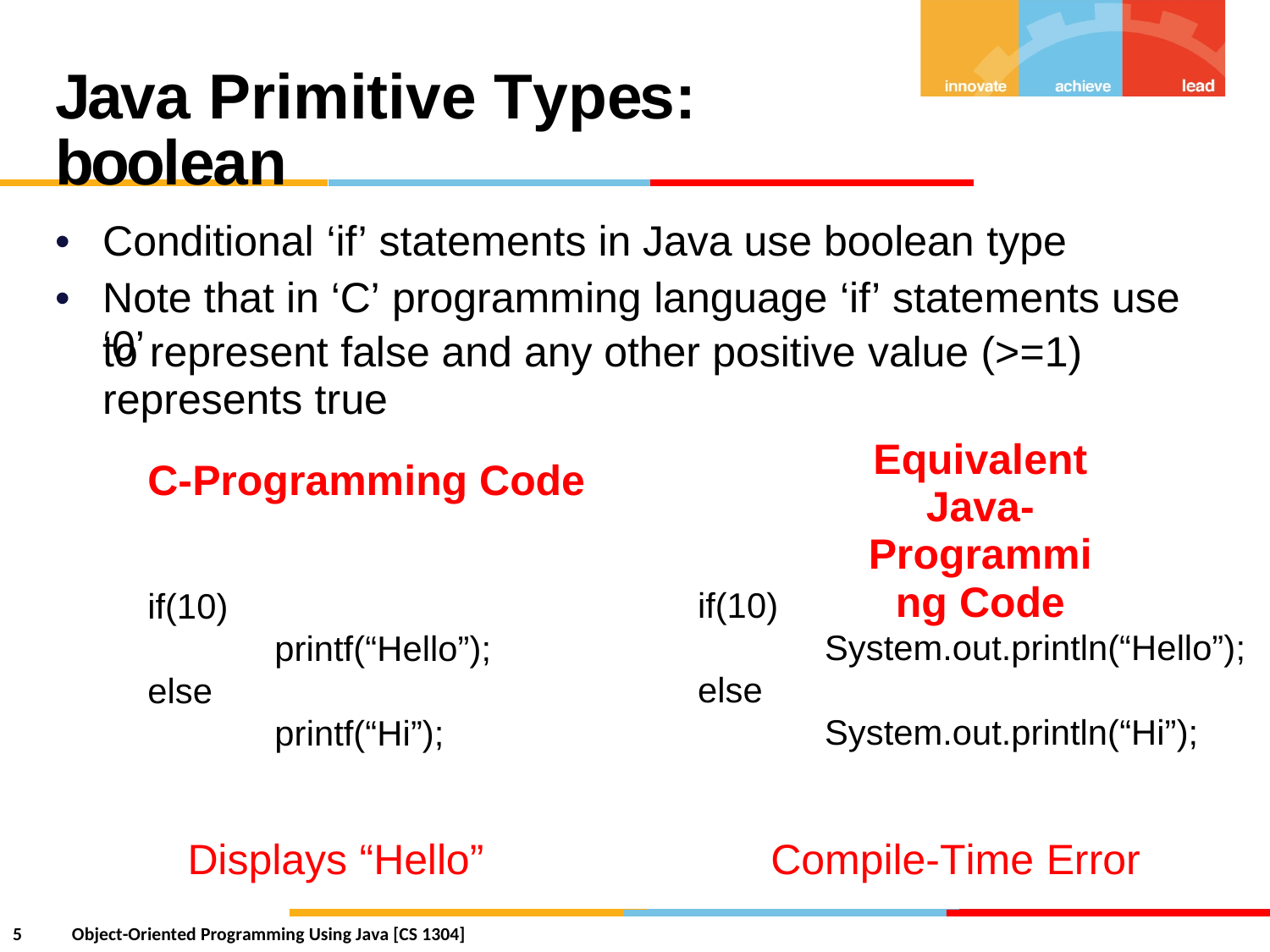

Java Primitive Types: boolean

•
•
Conditional ‘if’ statements in Java use boolean type
Note that in ‘C’ programming language ‘if’ statements use ‘0’
to represent false and any
represents true
C-Programming Code
other positive value (>=1)
Equivalent
Java-Programming Code
if(10)
if(10)
System.out.println(“Hello”);
printf(“Hello”);
else
else
System.out.println(“Hi”);
printf(“Hi”);
Displays “Hello”
Compile-Time Error

5
Object-Oriented Programming Using Java [CS 1304]